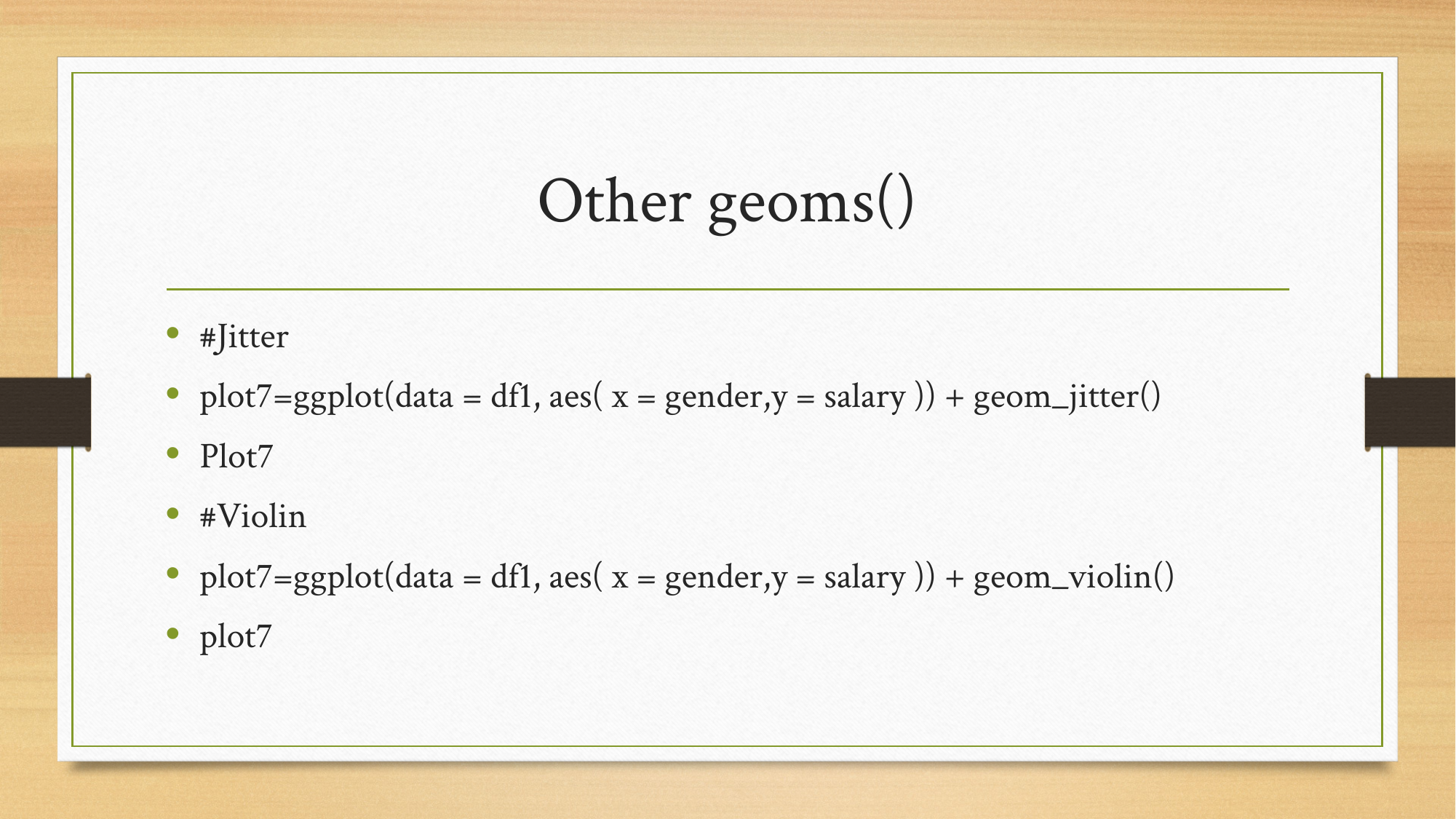

# Other geoms()
#Jitter
plot7=ggplot(data = df1, aes( x = gender,y = salary )) + geom_jitter()
Plot7
#Violin
plot7=ggplot(data = df1, aes( x = gender,y = salary )) + geom_violin()
plot7